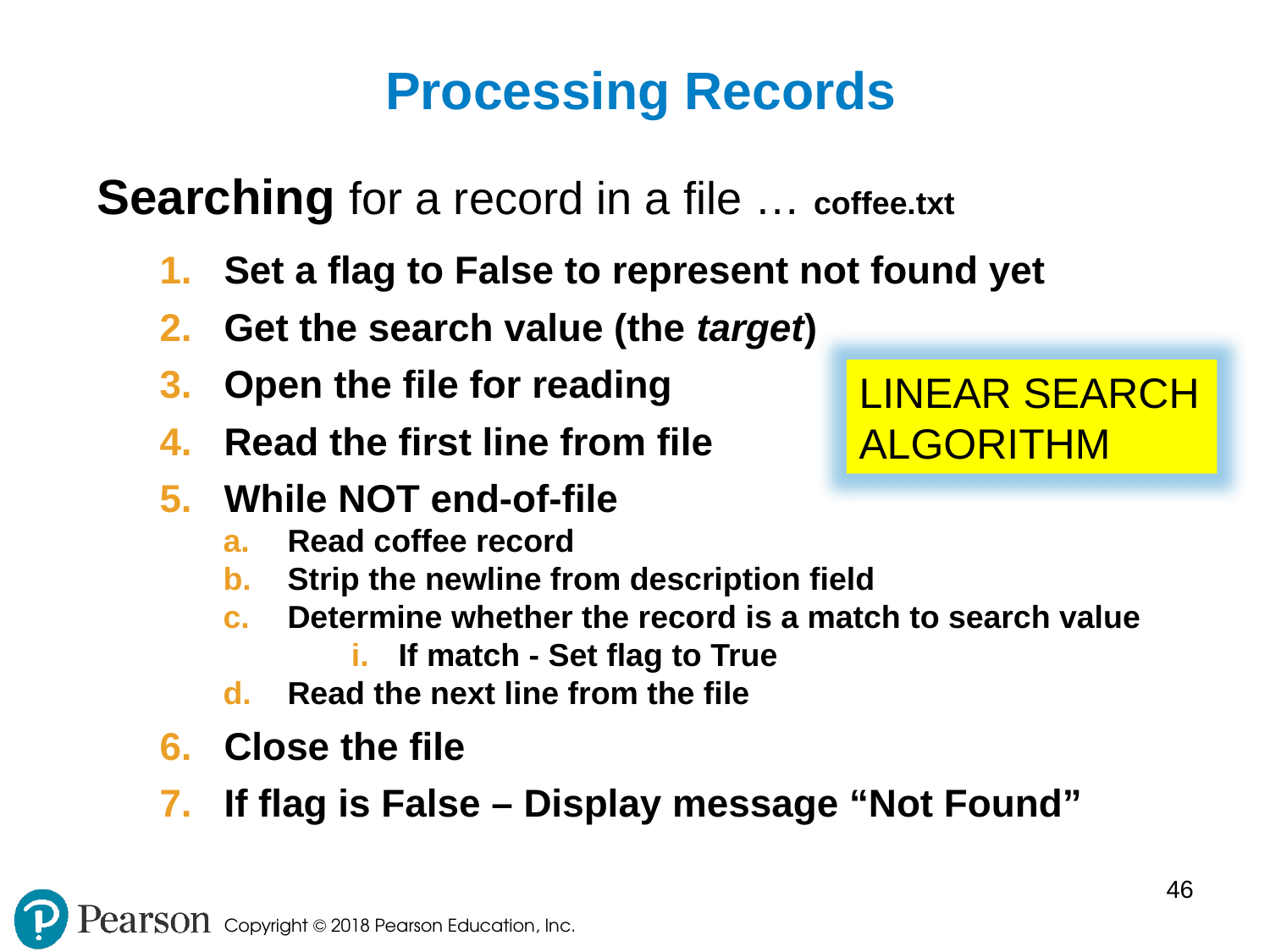

# Processing Records
Searching for a record in a file … coffee.txt
Set a flag to False to represent not found yet
Get the search value (the target)
Open the file for reading
Read the first line from file
While NOT end-of-file
Read coffee record
Strip the newline from description field
Determine whether the record is a match to search value
If match - Set flag to True
Read the next line from the file
Close the file
If flag is False – Display message “Not Found”

LINEAR SEARCH ALGORITHM
46